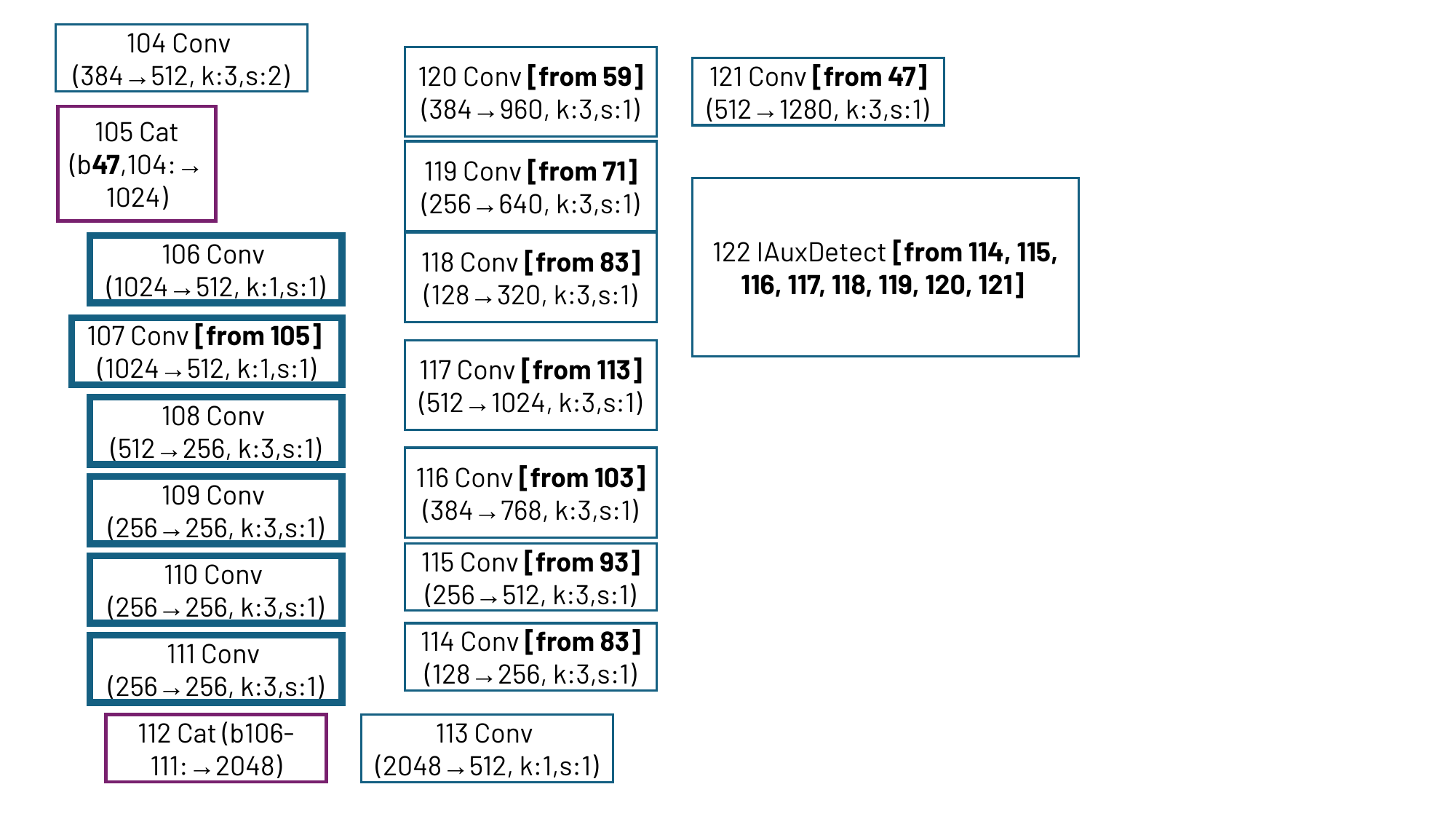

104 Conv  (384→512, k:3,s:2)
120 Conv [from 59] (384→960, k:3,s:1)
121 Conv [from 47] (512→1280, k:3,s:1)
105 Cat (b47,104:→1024)
119 Conv [from 71] (256→640, k:3,s:1)
122 IAuxDetect [from 114, 115, 116, 117, 118, 119, 120, 121]
118 Conv [from 83] (128→320, k:3,s:1)
106 Conv  (1024→512, k:1,s:1)
107 Conv [from 105]  (1024→512, k:1,s:1)
117 Conv [from 113] (512→1024, k:3,s:1)
108 Conv  (512→256, k:3,s:1)
116 Conv [from 103] (384→768, k:3,s:1)
109 Conv  (256→256, k:3,s:1)
115 Conv [from 93] (256→512, k:3,s:1)
110 Conv  (256→256, k:3,s:1)
114 Conv [from 83] (128→256, k:3,s:1)
111 Conv  (256→256, k:3,s:1)
112 Cat (b106-111:→2048)
113 Conv  (2048→512, k:1,s:1)